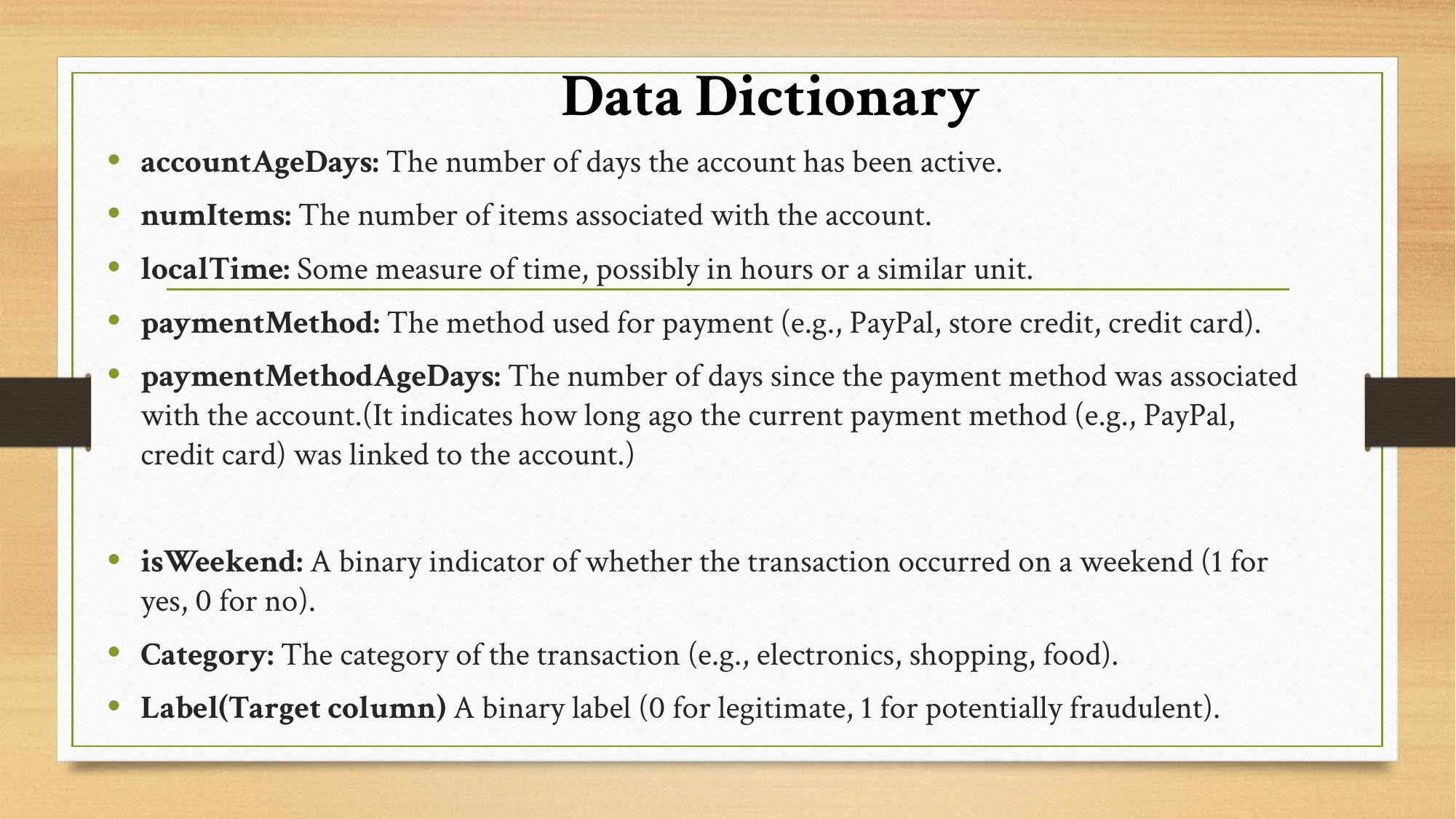

Data Dictionary
accountAgeDays: The number of days the account has been active.
numItems: The number of items associated with the account.
localTime: Some measure of time, possibly in hours or a similar unit.
paymentMethod: The method used for payment (e.g., PayPal, store credit, credit card).
paymentMethodAgeDays: The number of days since the payment method was associated with the account.(It indicates how long ago the current payment method (e.g., PayPal, credit card) was linked to the account.)

isWeekend: A binary indicator of whether the transaction occurred on a weekend (1 for yes, 0 for no).
Category: The category of the transaction (e.g., electronics, shopping, food).
Label(Target column) A binary label (0 for legitimate, 1 for potentially fraudulent).